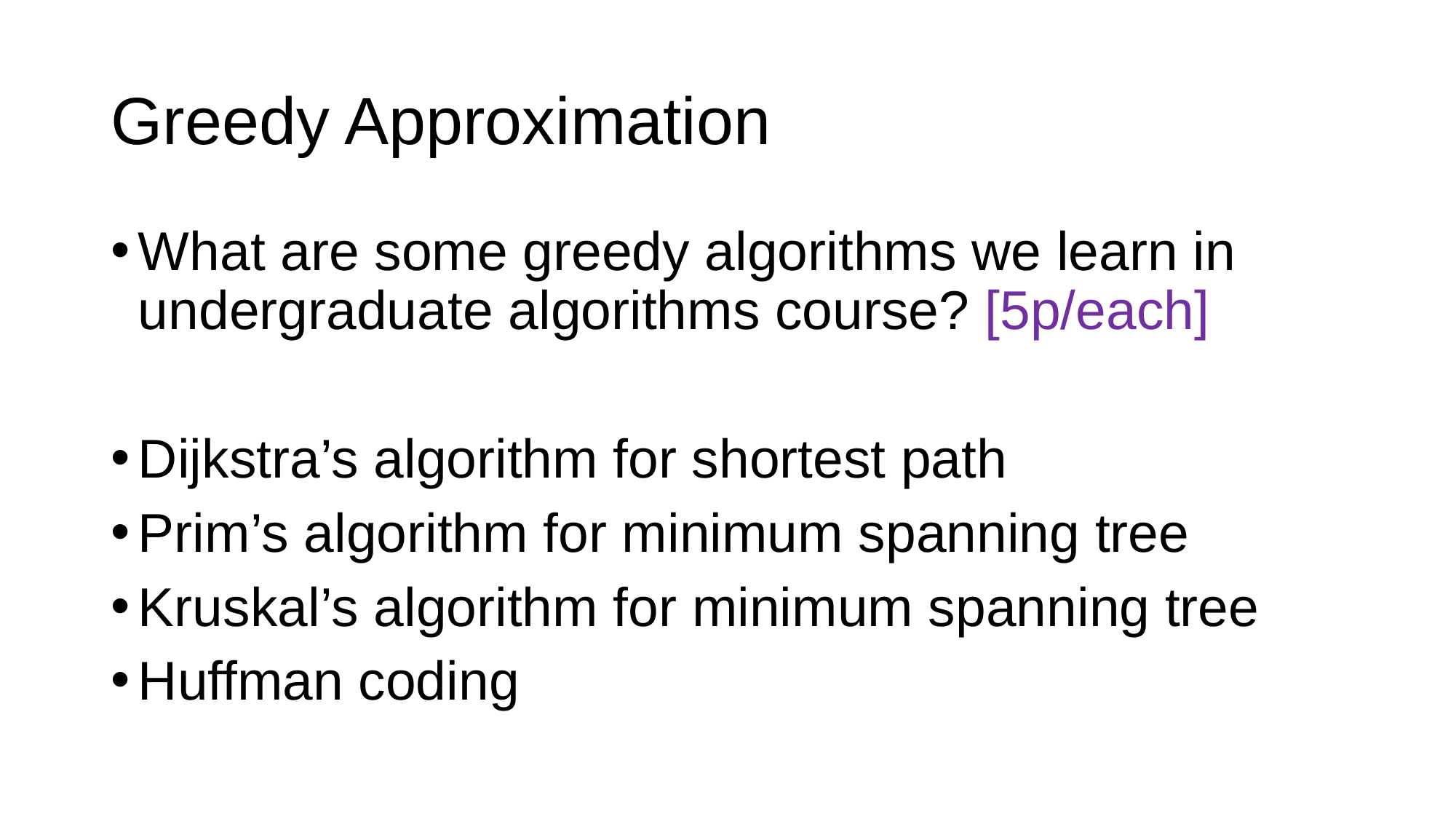

# Greedy Approximation
What are some greedy algorithms we learn in undergraduate algorithms course? [5p/each]

Dijkstra’s algorithm for shortest path
Prim’s algorithm for minimum spanning tree
Kruskal’s algorithm for minimum spanning tree
Huffman coding